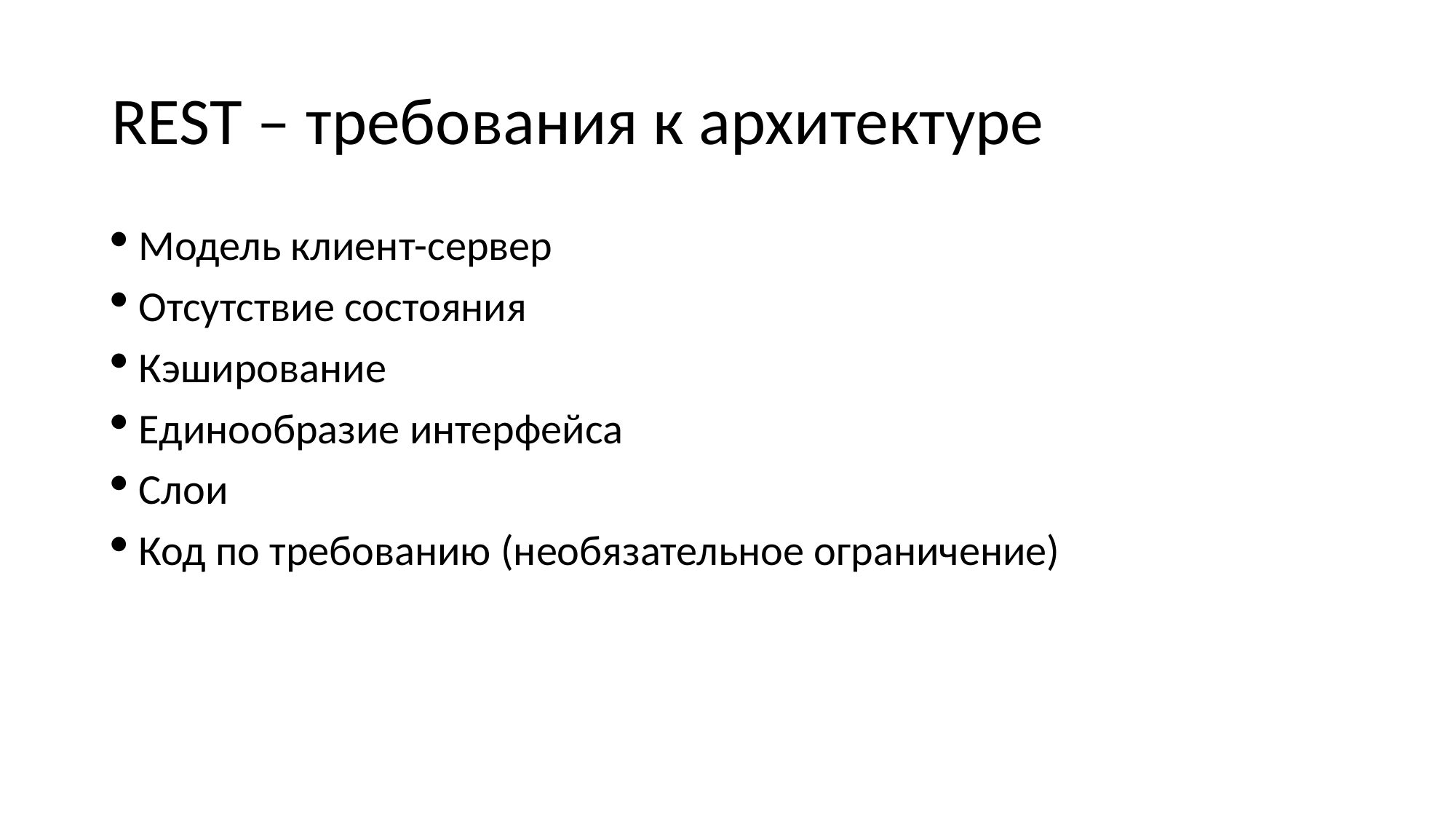

REST – требования к архитектуре
Модель клиент-сервер
Отсутствие состояния
Кэширование
Единообразие интерфейса
Слои
Код по требованию (необязательное ограничение)